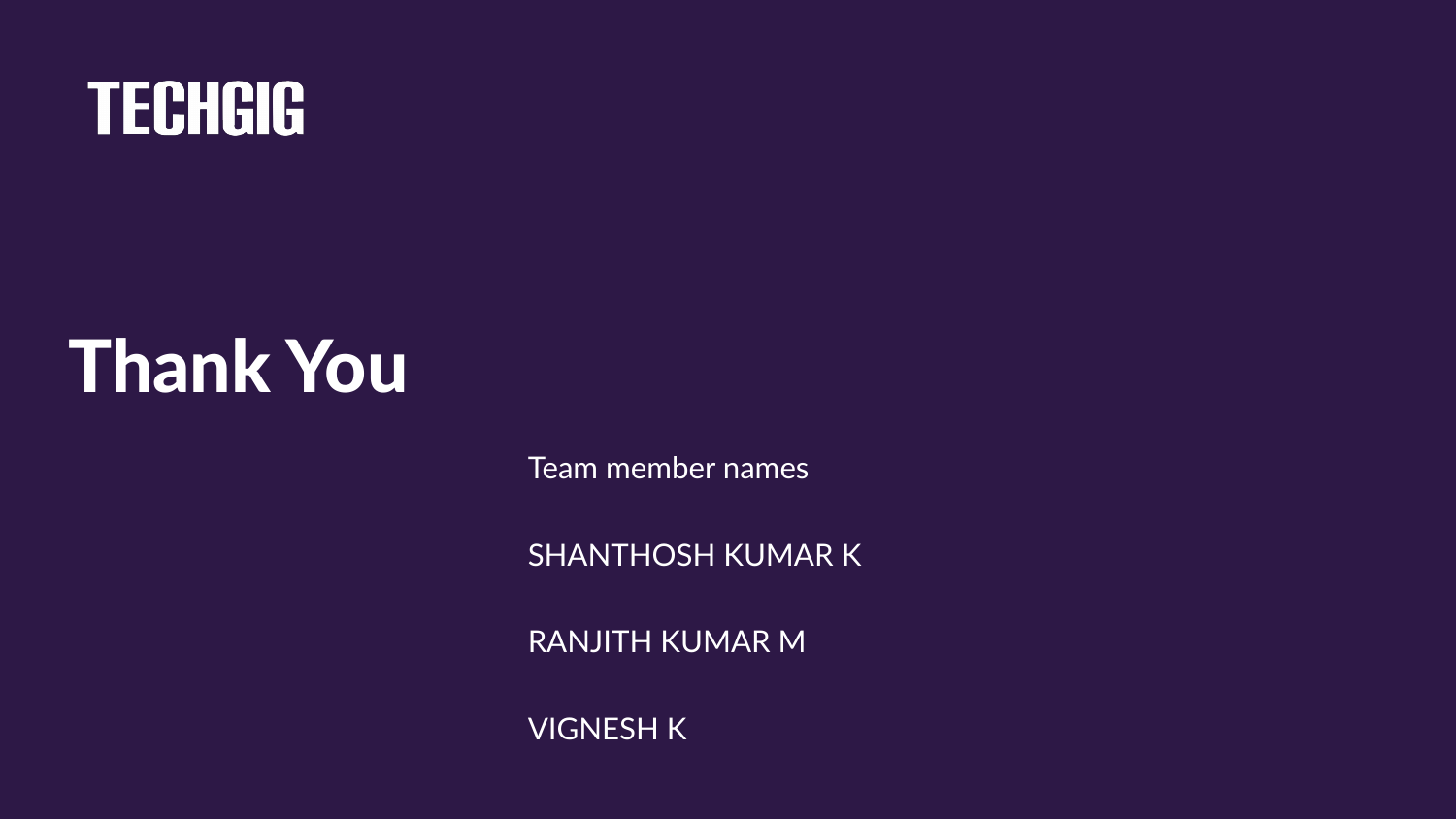

# Thank You
Team member names
SHANTHOSH KUMAR K
RANJITH KUMAR M
VIGNESH K